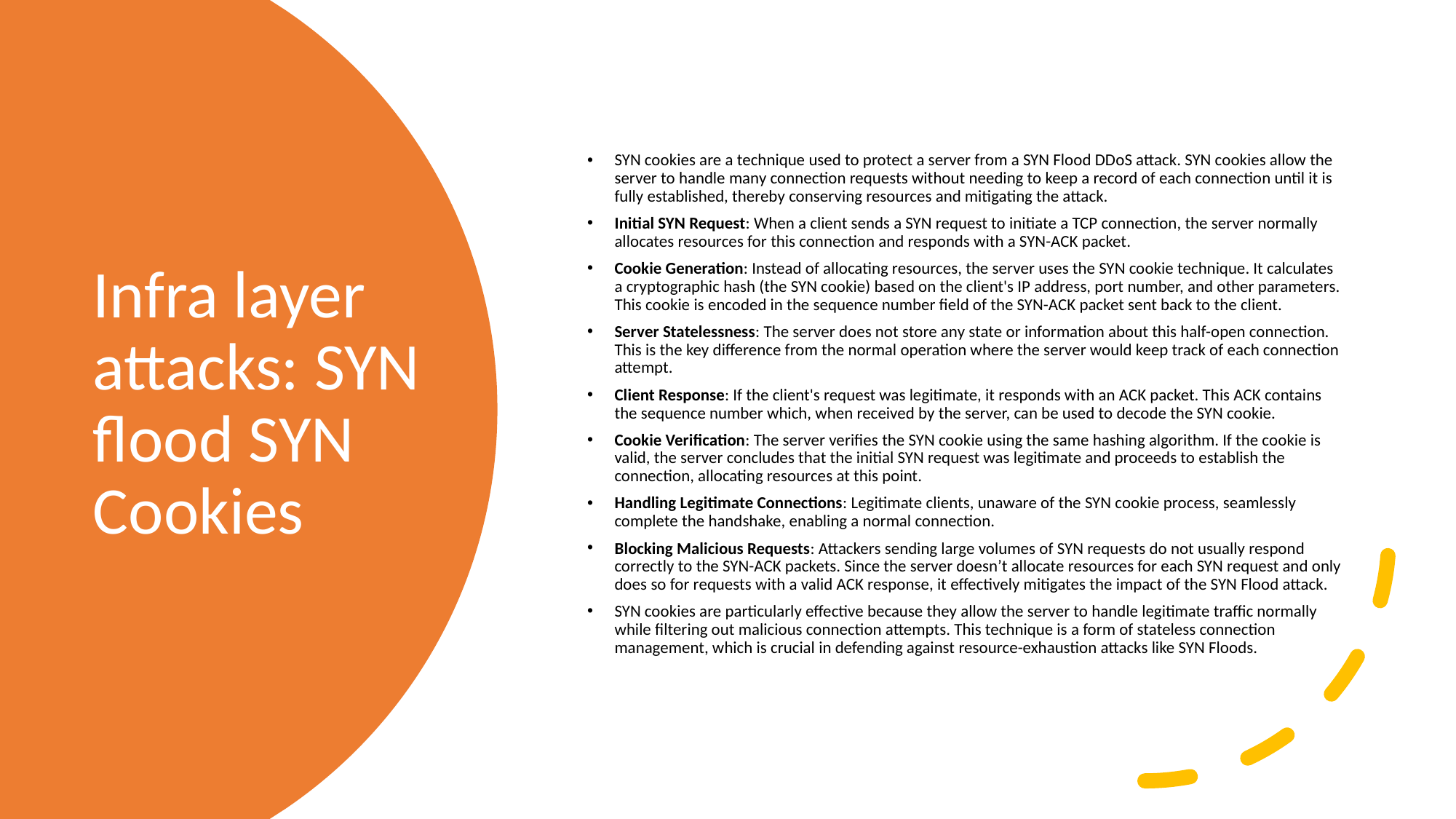

SYN cookies are a technique used to protect a server from a SYN Flood DDoS attack. SYN cookies allow the server to handle many connection requests without needing to keep a record of each connection until it is fully established, thereby conserving resources and mitigating the attack.
Initial SYN Request: When a client sends a SYN request to initiate a TCP connection, the server normally allocates resources for this connection and responds with a SYN-ACK packet.
Cookie Generation: Instead of allocating resources, the server uses the SYN cookie technique. It calculates a cryptographic hash (the SYN cookie) based on the client's IP address, port number, and other parameters. This cookie is encoded in the sequence number field of the SYN-ACK packet sent back to the client.
Server Statelessness: The server does not store any state or information about this half-open connection. This is the key difference from the normal operation where the server would keep track of each connection attempt.
Client Response: If the client's request was legitimate, it responds with an ACK packet. This ACK contains the sequence number which, when received by the server, can be used to decode the SYN cookie.
Cookie Verification: The server verifies the SYN cookie using the same hashing algorithm. If the cookie is valid, the server concludes that the initial SYN request was legitimate and proceeds to establish the connection, allocating resources at this point.
Handling Legitimate Connections: Legitimate clients, unaware of the SYN cookie process, seamlessly complete the handshake, enabling a normal connection.
Blocking Malicious Requests: Attackers sending large volumes of SYN requests do not usually respond correctly to the SYN-ACK packets. Since the server doesn’t allocate resources for each SYN request and only does so for requests with a valid ACK response, it effectively mitigates the impact of the SYN Flood attack.
SYN cookies are particularly effective because they allow the server to handle legitimate traffic normally while filtering out malicious connection attempts. This technique is a form of stateless connection management, which is crucial in defending against resource-exhaustion attacks like SYN Floods.
# Infra layer attacks: SYN flood SYN Cookies